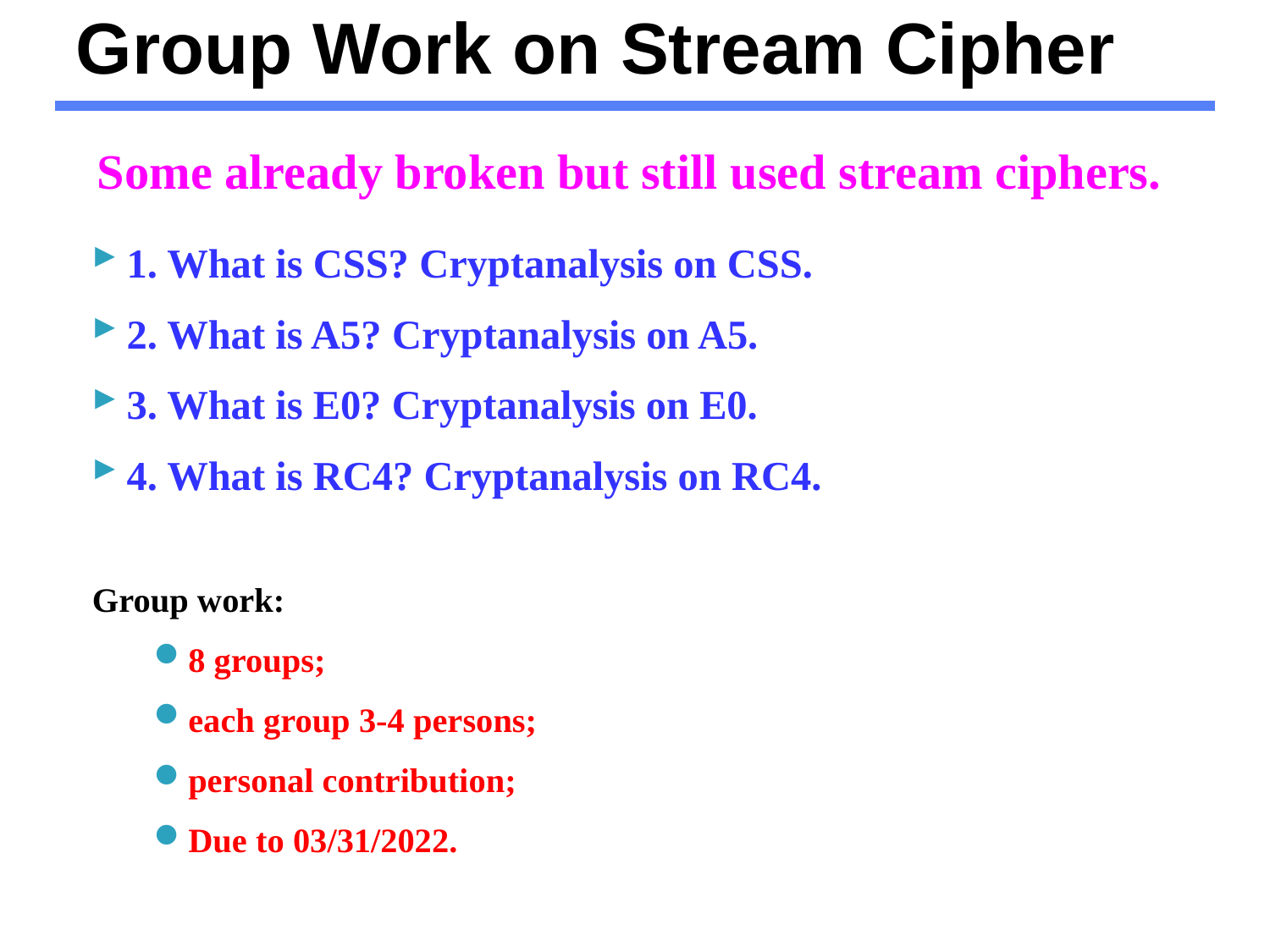

# Group Work on Stream Cipher
Some already broken but still used stream ciphers.
1. What is CSS? Cryptanalysis on CSS.
2. What is A5? Cryptanalysis on A5.
3. What is E0? Cryptanalysis on E0.
4. What is RC4? Cryptanalysis on RC4.

Group work:
8 groups;
each group 3-4 persons;
personal contribution;
Due to 03/31/2022.